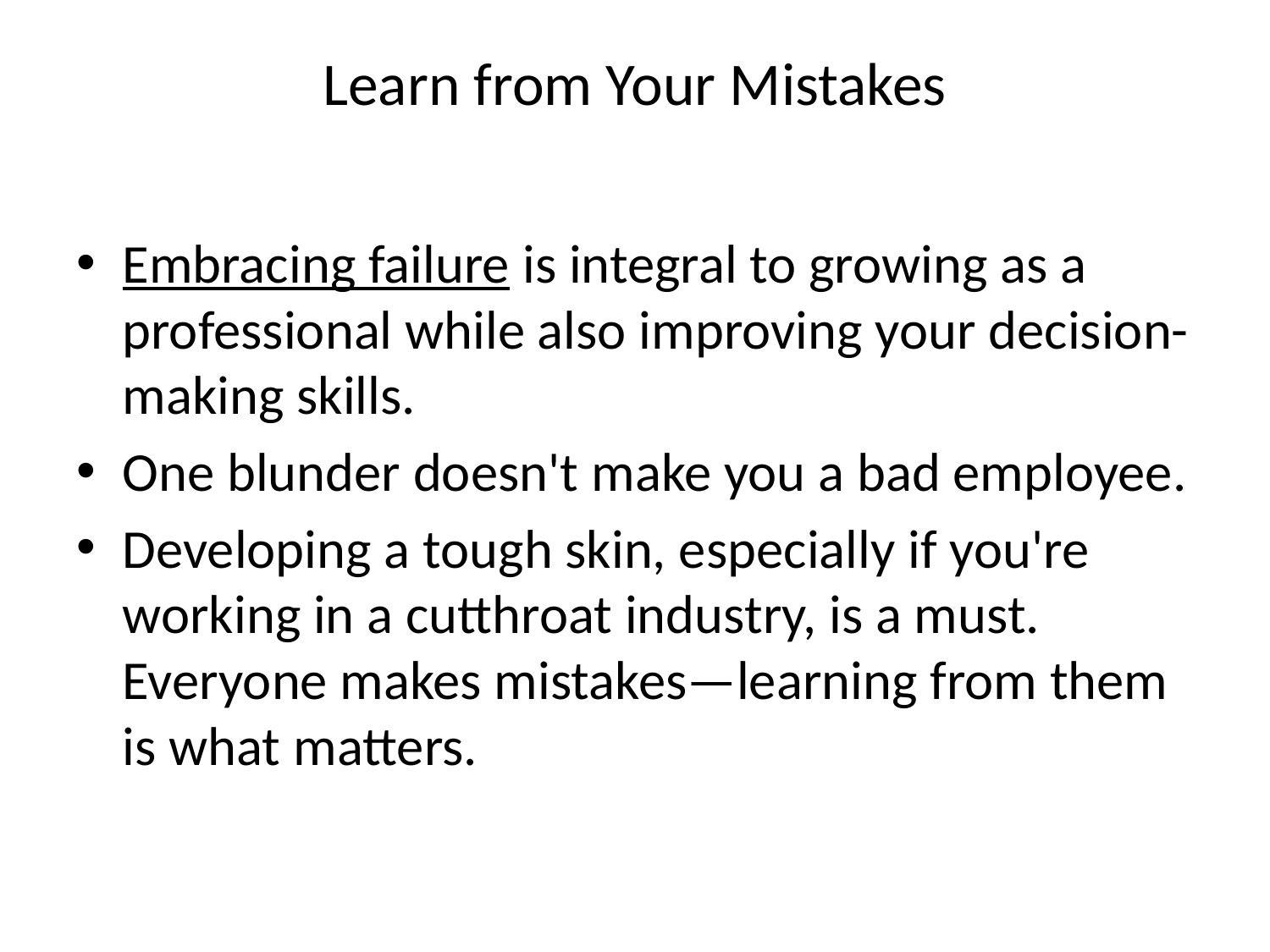

# Learn from Your Mistakes
Embracing failure is integral to growing as a professional while also improving your decision-making skills.
One blunder doesn't make you a bad employee.
Developing a tough skin, especially if you're working in a cutthroat industry, is a must. Everyone makes mistakes—learning from them is what matters.